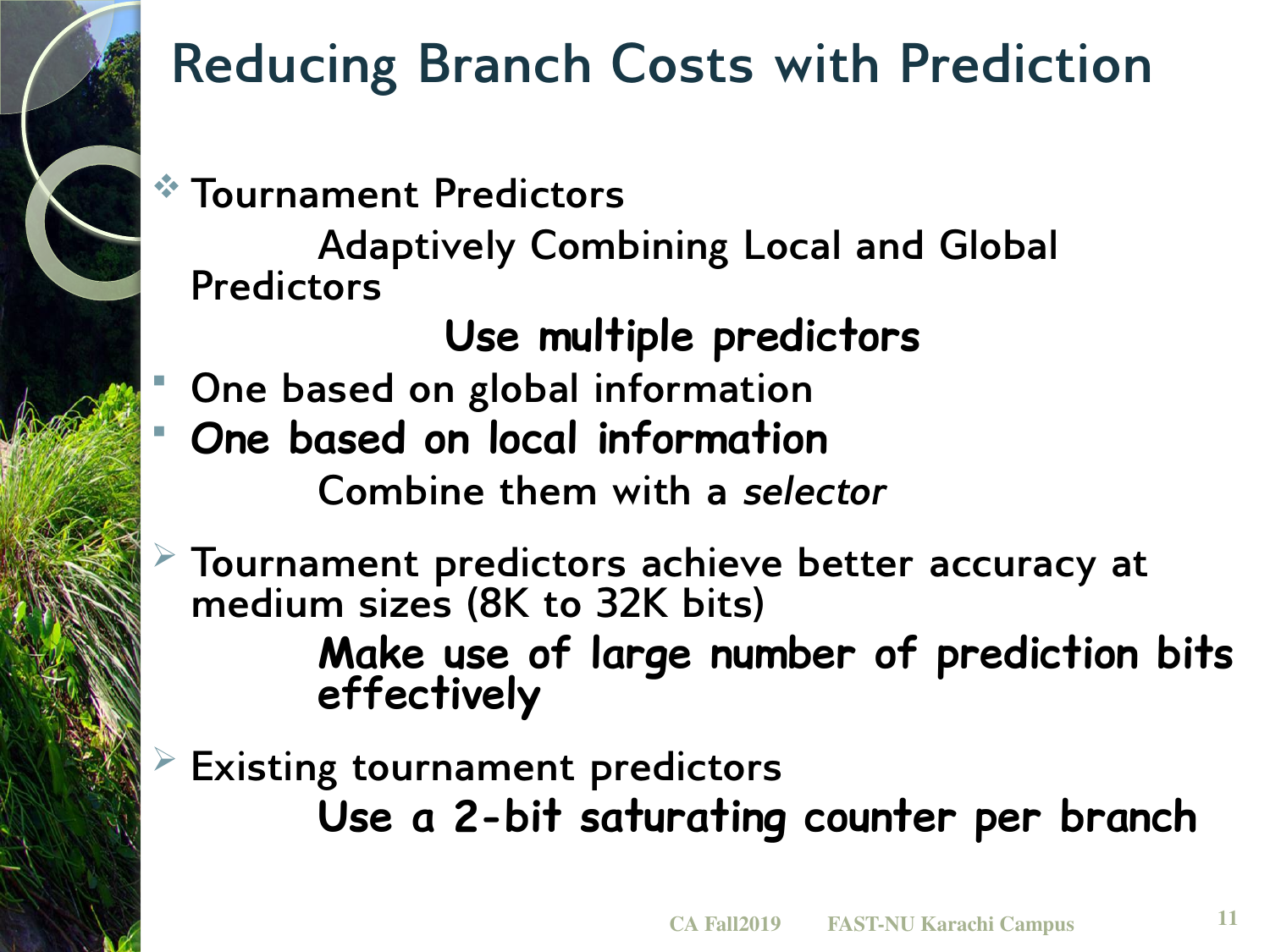

# Reducing Branch Costs with Prediction
Tournament Predictors
		Adaptively Combining Local and Global 	Predictors
			Use multiple predictors
One based on global information
One based on local information
		Combine them with a selector

Tournament predictors achieve better accuracy at medium sizes (8K to 32K bits)
		Make use of large number of prediction bits 	effectively

Existing tournament predictors
		Use a 2-bit saturating counter per branch
CA Fall2019
11
FAST-NU Karachi Campus